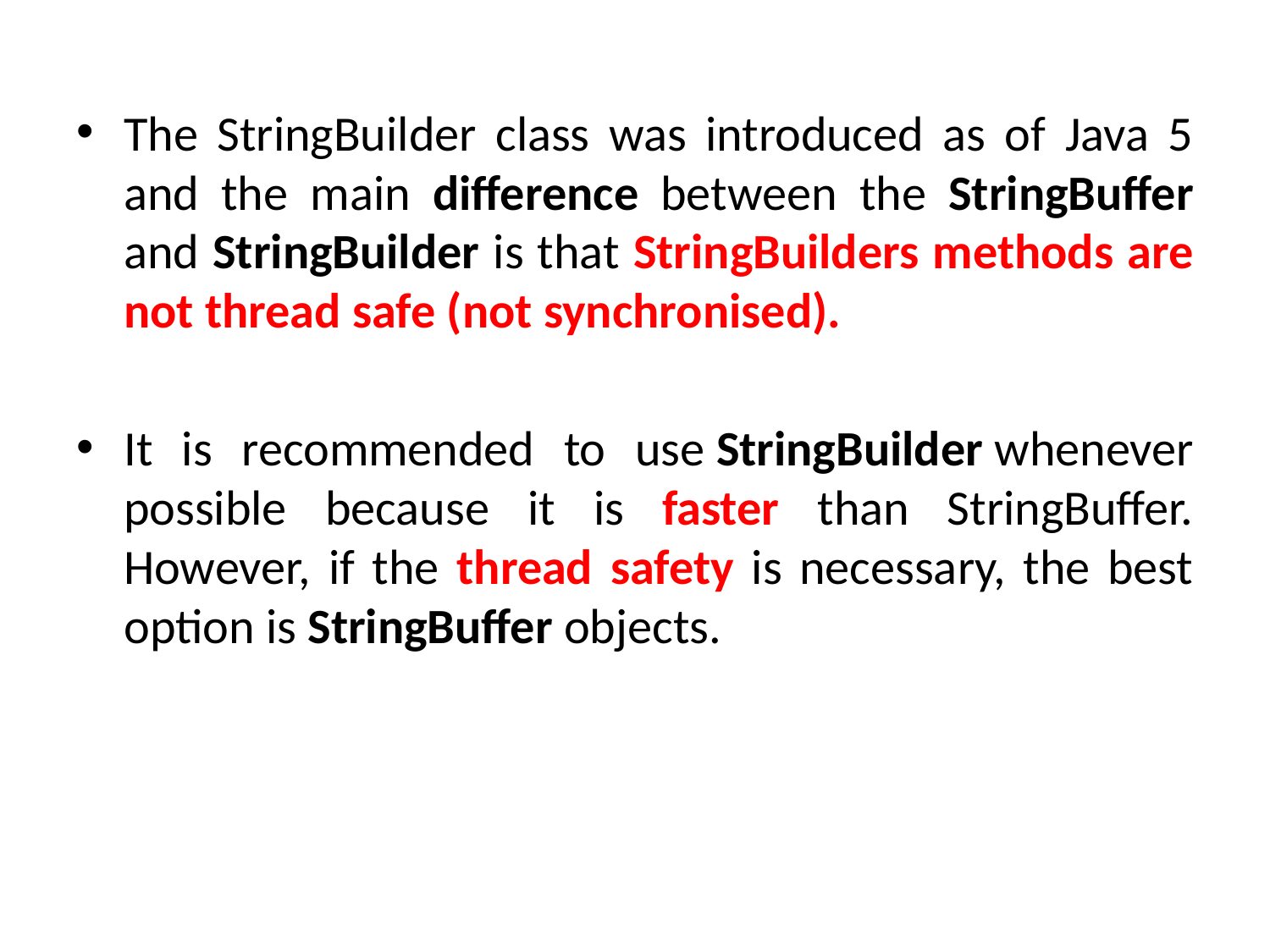

The StringBuilder class was introduced as of Java 5 and the main difference between the StringBuffer and StringBuilder is that StringBuilders methods are not thread safe (not synchronised).

It is recommended to use StringBuilder whenever possible because it is faster than StringBuffer. However, if the thread safety is necessary, the best option is StringBuffer objects.